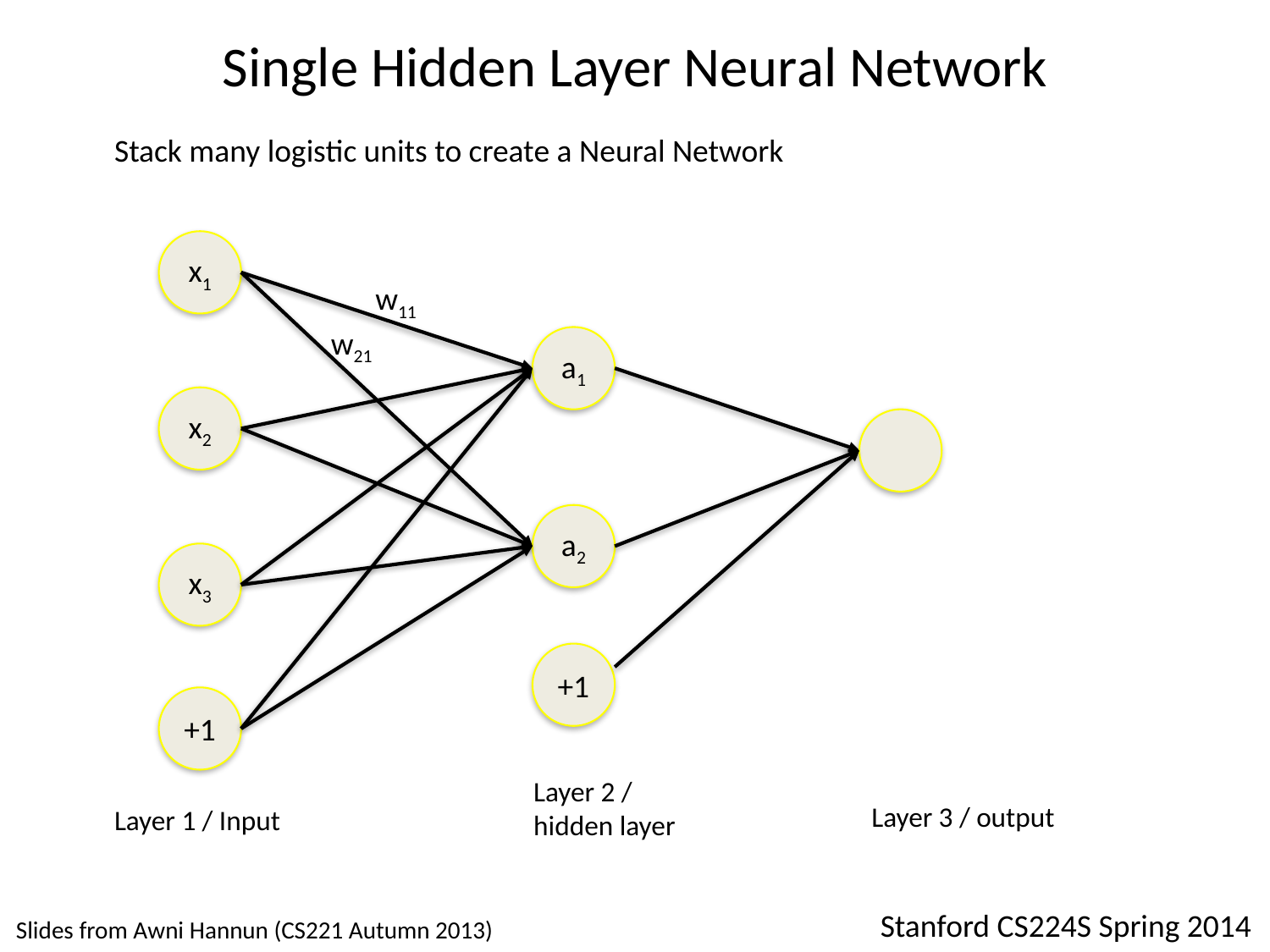

Single Hidden Layer Neural Network
Stack many logistic units to create a Neural Network
x1
w11
w21
a1
x2

a2
x3
+1
+1
Layer 2 /
hidden layer
Layer 3 / output
Layer 1 / Input
Slides from Awni Hannun (CS221 Autumn 2013)